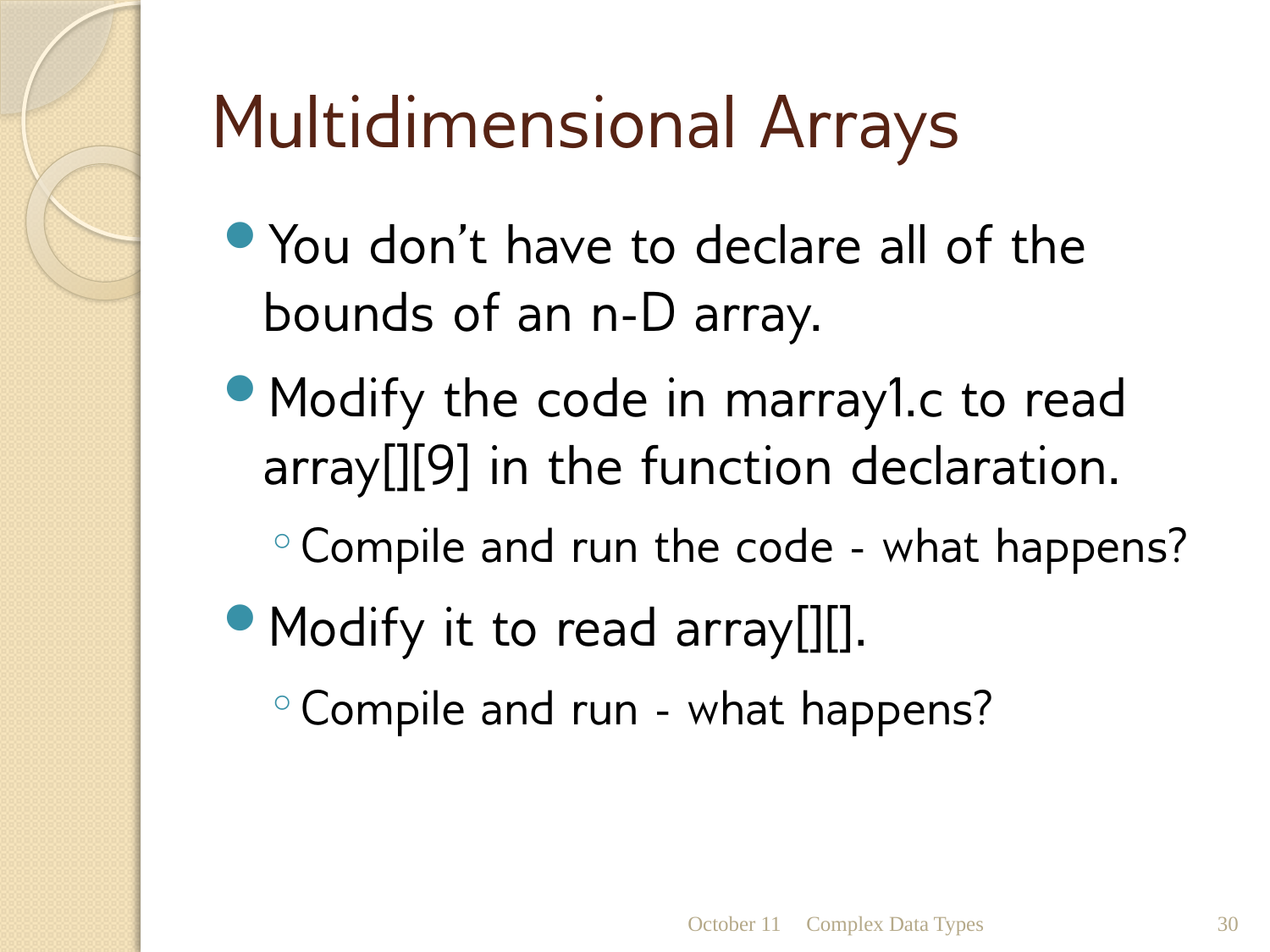

# Multidimensional Arrays
You don’t have to declare all of the bounds of an n-D array.
Modify the code in marray1.c to read array[][9] in the function declaration.
Compile and run the code - what happens?
Modify it to read array[][].
Compile and run - what happens?
October 11
Complex Data Types
30